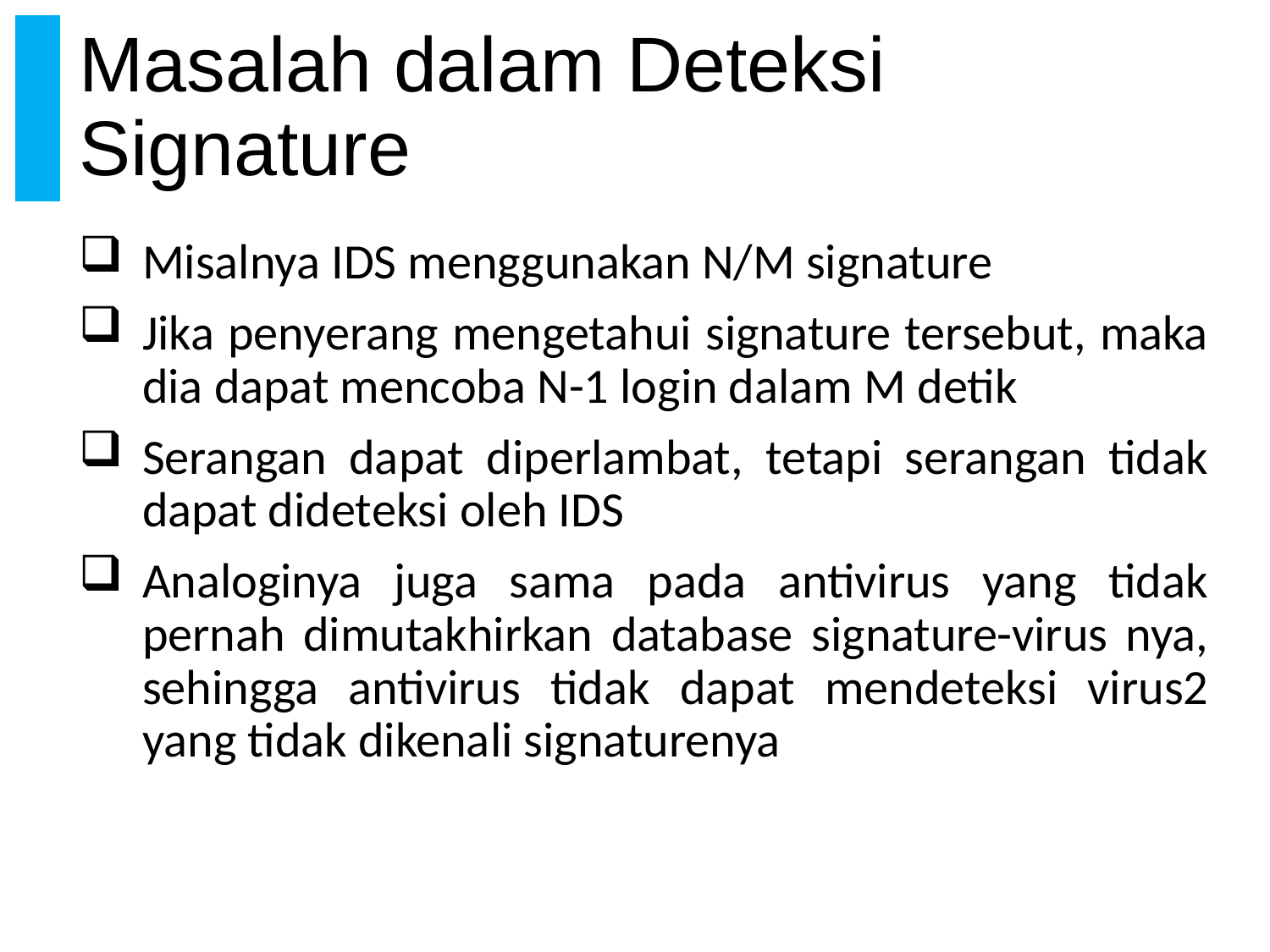

# Masalah dalam Deteksi Signature
Misalnya IDS menggunakan N/M signature
Jika penyerang mengetahui signature tersebut, maka dia dapat mencoba N-1 login dalam M detik
Serangan dapat diperlambat, tetapi serangan tidak dapat dideteksi oleh IDS
Analoginya juga sama pada antivirus yang tidak pernah dimutakhirkan database signature-virus nya, sehingga antivirus tidak dapat mendeteksi virus2 yang tidak dikenali signaturenya